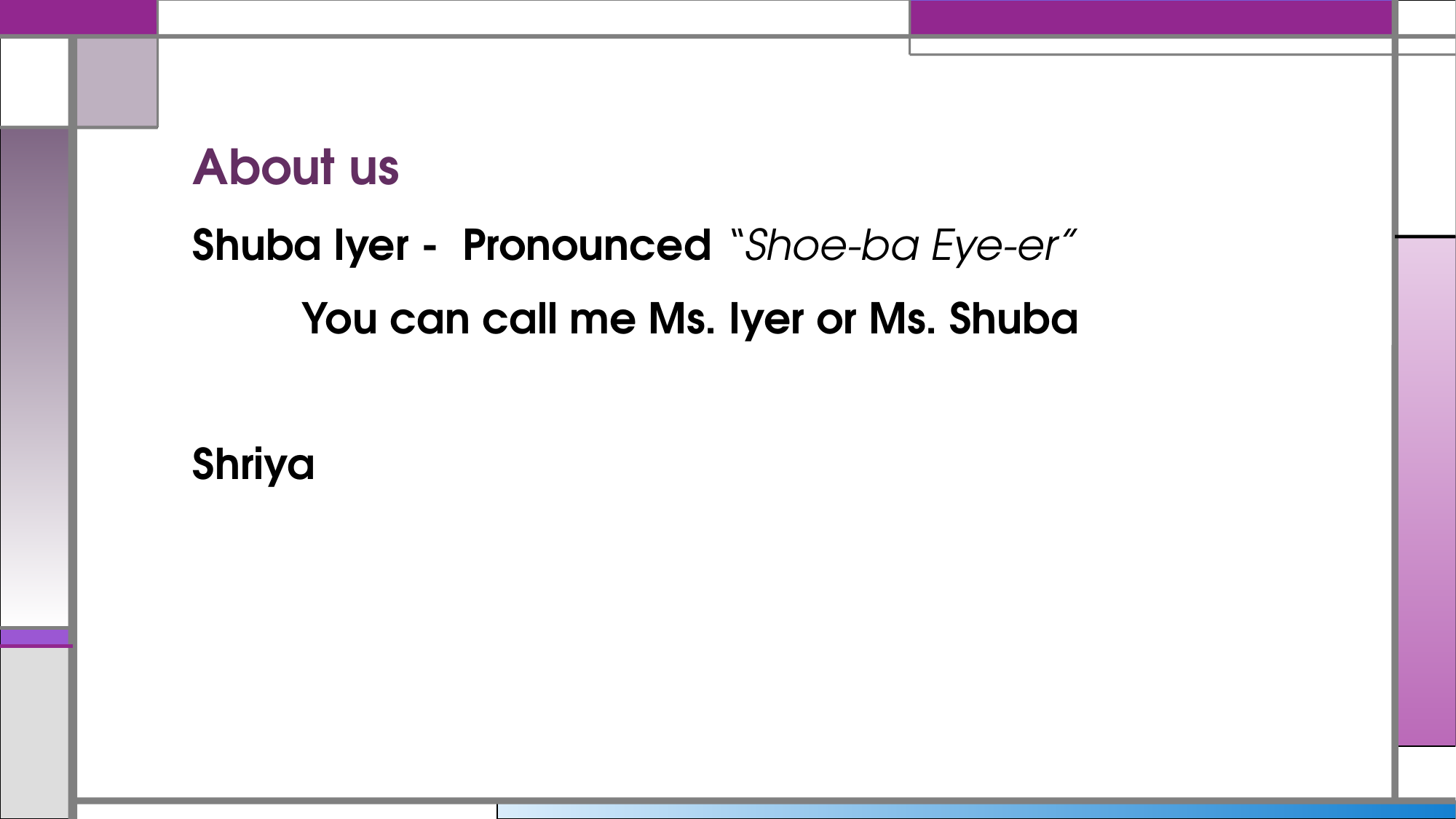

# About us
Shuba Iyer -  Pronounced “Shoe-ba Eye-er”
	You can call me Ms. Iyer or Ms. Shuba

Shriya